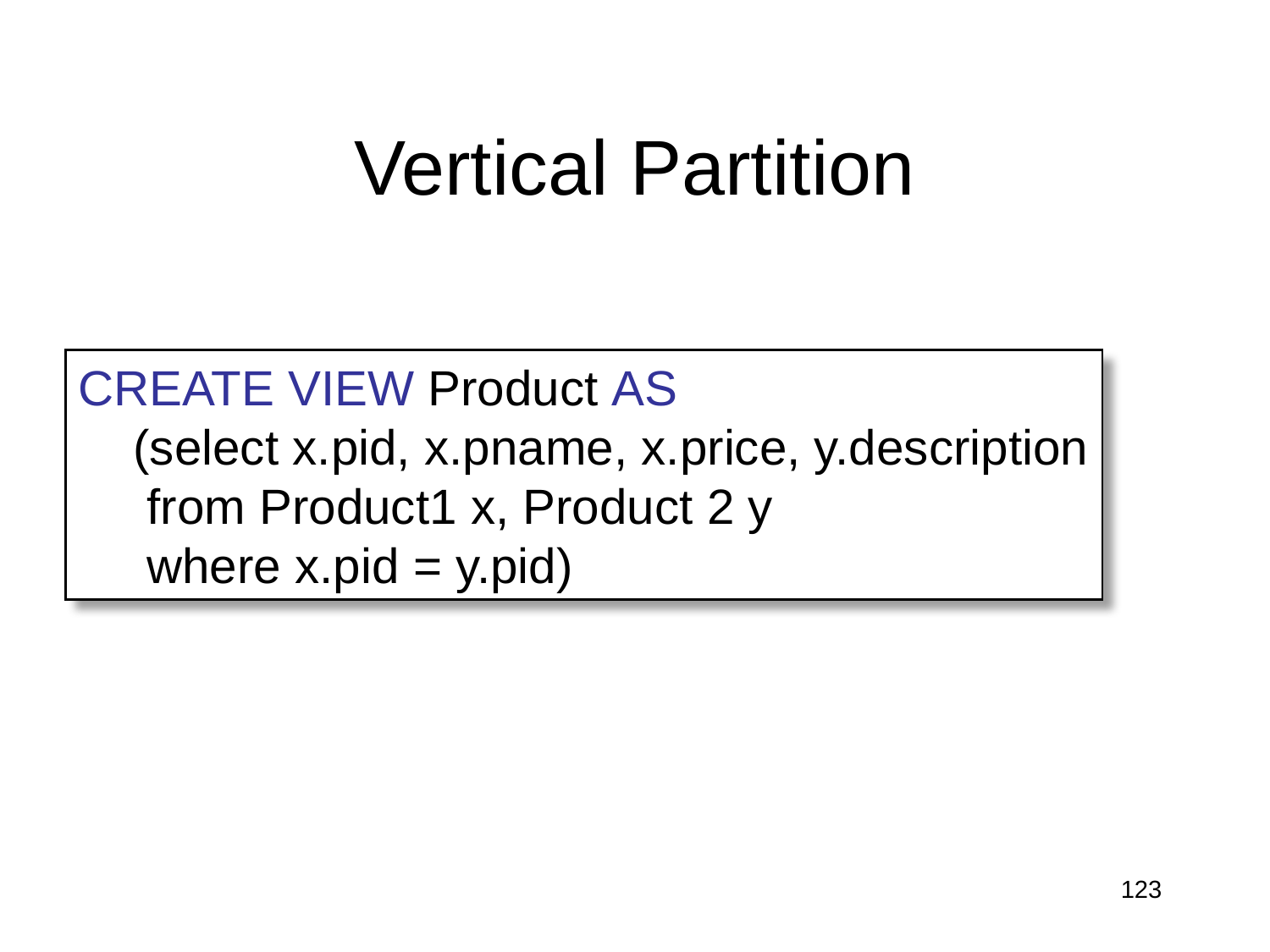

# Vertical Partition
CREATE VIEW Product AS
    (select x.pid, x.pname, x.price, y.description
     from Product1 x, Product 2 y
     where x.pid = y.pid)

123